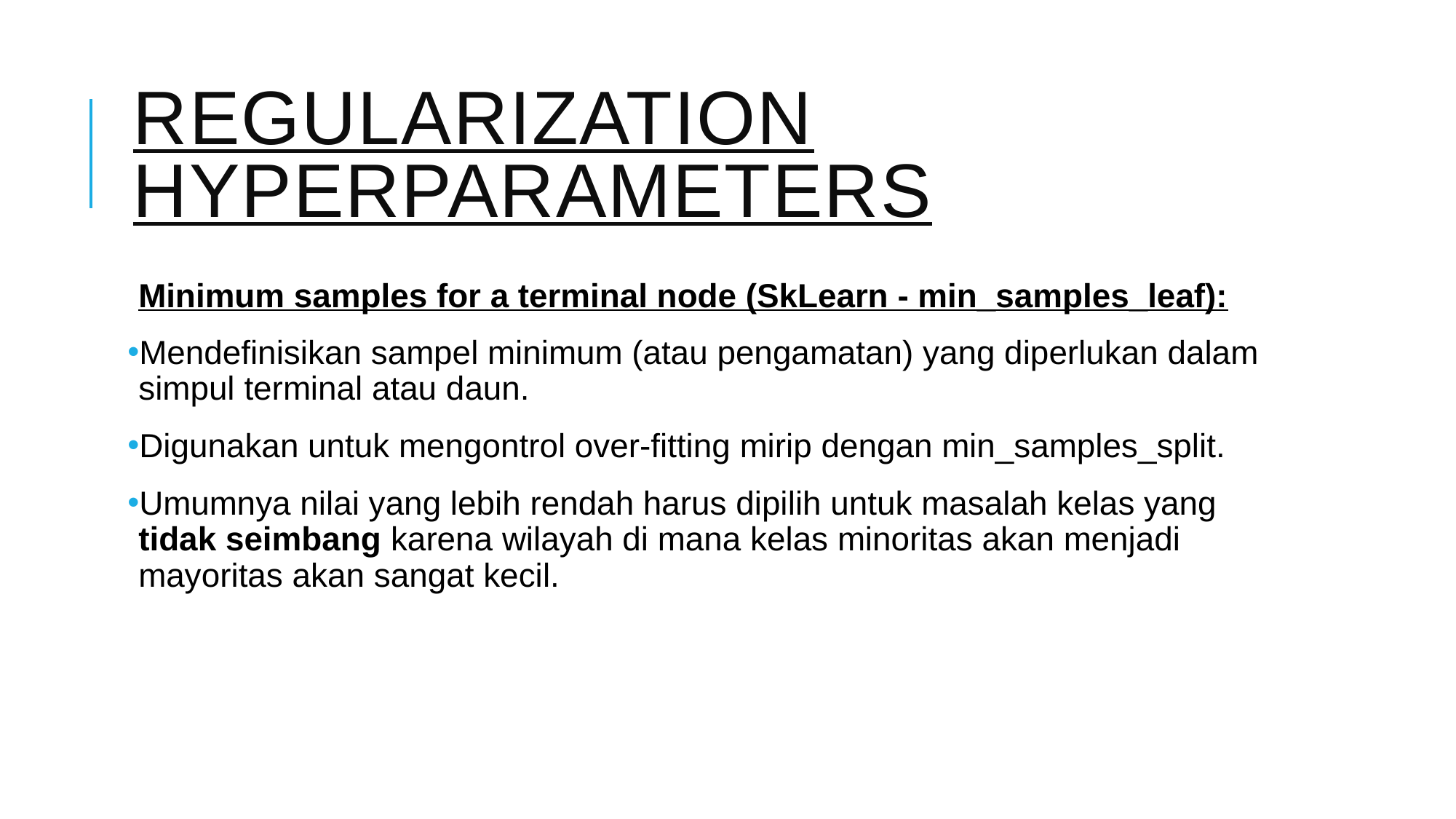

# Regularization Hyperparameters
Minimum samples for a terminal node (SkLearn - min_samples_leaf):
Mendefinisikan sampel minimum (atau pengamatan) yang diperlukan dalam simpul terminal atau daun.
Digunakan untuk mengontrol over-fitting mirip dengan min_samples_split.
Umumnya nilai yang lebih rendah harus dipilih untuk masalah kelas yang tidak seimbang karena wilayah di mana kelas minoritas akan menjadi mayoritas akan sangat kecil.